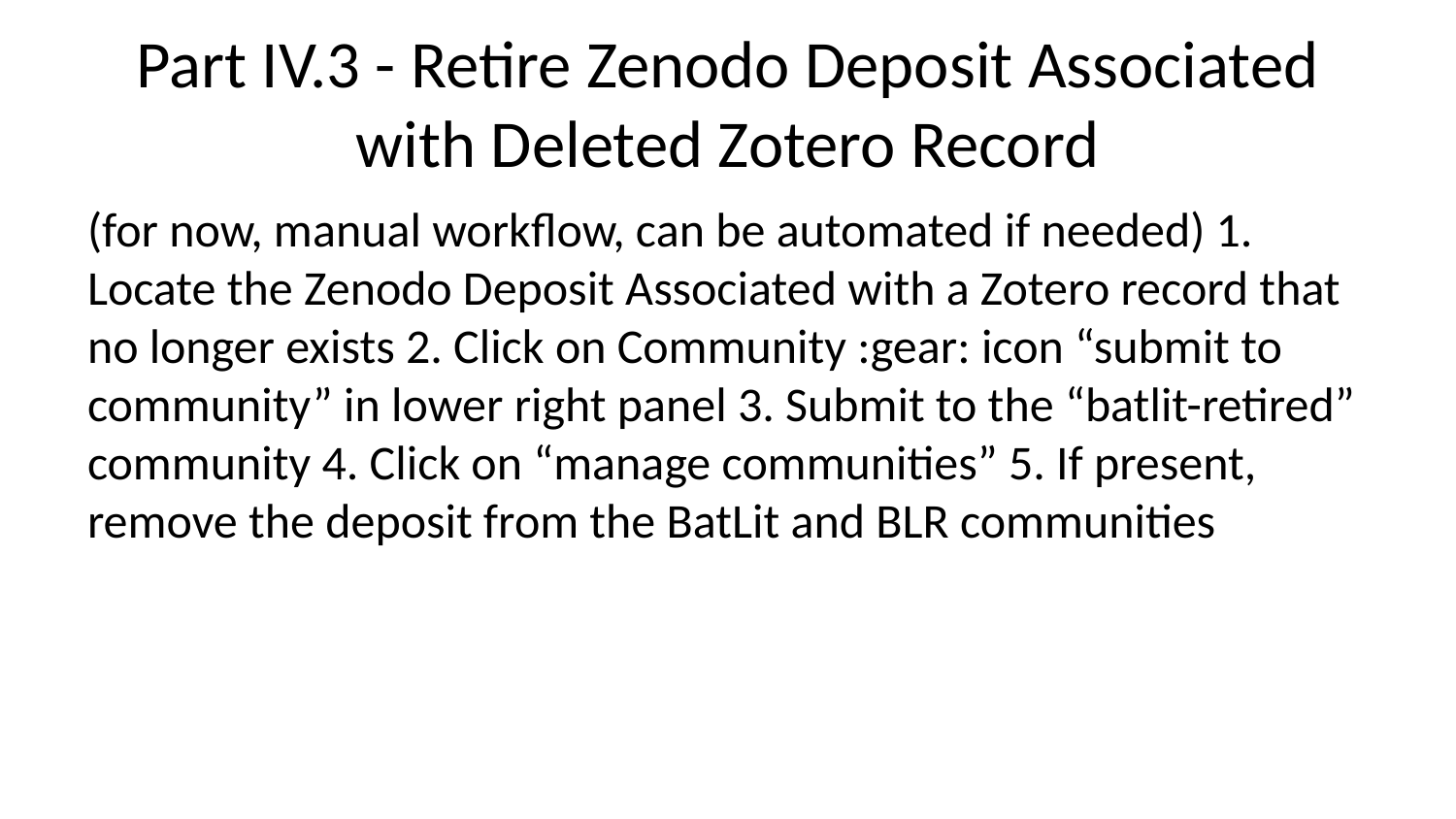

# Part IV.3 - Retire Zenodo Deposit Associated with Deleted Zotero Record
(for now, manual workflow, can be automated if needed) 1. Locate the Zenodo Deposit Associated with a Zotero record that no longer exists 2. Click on Community :gear: icon “submit to community” in lower right panel 3. Submit to the “batlit-retired” community 4. Click on “manage communities” 5. If present, remove the deposit from the BatLit and BLR communities